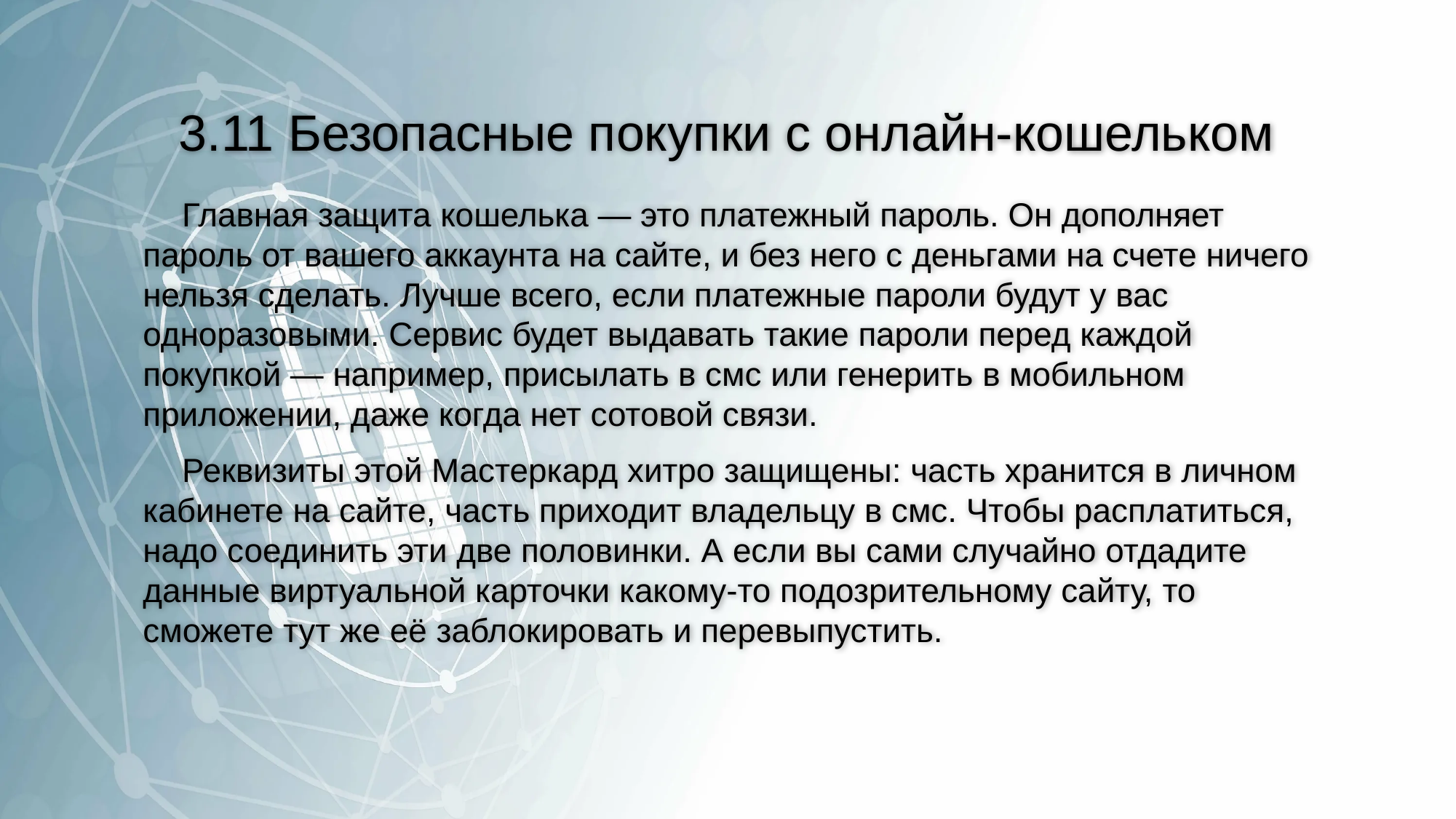

# 3.11 Безопасные покупки с онлайн-кошельком
Главная защита кошелька — это платежный пароль. Он дополняет пароль от вашего аккаунта на сайте, и без него с деньгами на счете ничего нельзя сделать. Лучше всего, если платежные пароли будут у вас одноразовыми. Сервис будет выдавать такие пароли перед каждой покупкой — например, присылать в смс или генерить в мобильном приложении, даже когда нет сотовой связи.
Реквизиты этой Мастеркард хитро защищены: часть хранится в личном кабинете на сайте, часть приходит владельцу в смс. Чтобы расплатиться, надо соединить эти две половинки. А если вы сами случайно отдадите данные виртуальной карточки какому-то подозрительному сайту, то сможете тут же её заблокировать и перевыпустить.